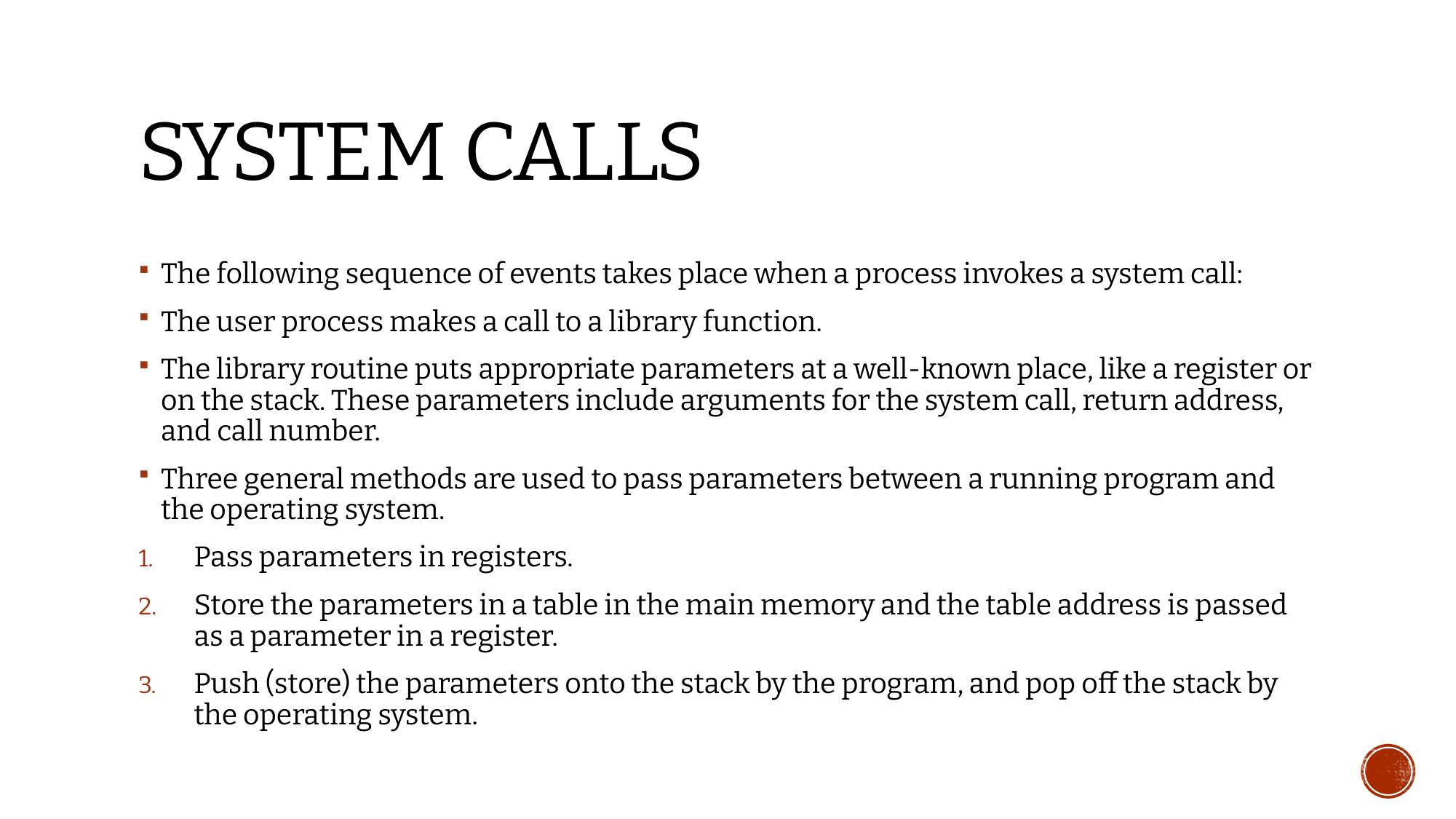

# System calls
The following sequence of events takes place when a process invokes a system call:
The user process makes a call to a library function.
The library routine puts appropriate parameters at a well-known place, like a register or on the stack. These parameters include arguments for the system call, return address, and call number.
Three general methods are used to pass parameters between a running program and the operating system.
Pass parameters in registers.
Store the parameters in a table in the main memory and the table address is passed as a parameter in a register.
Push (store) the parameters onto the stack by the program, and pop off the stack by the operating system.